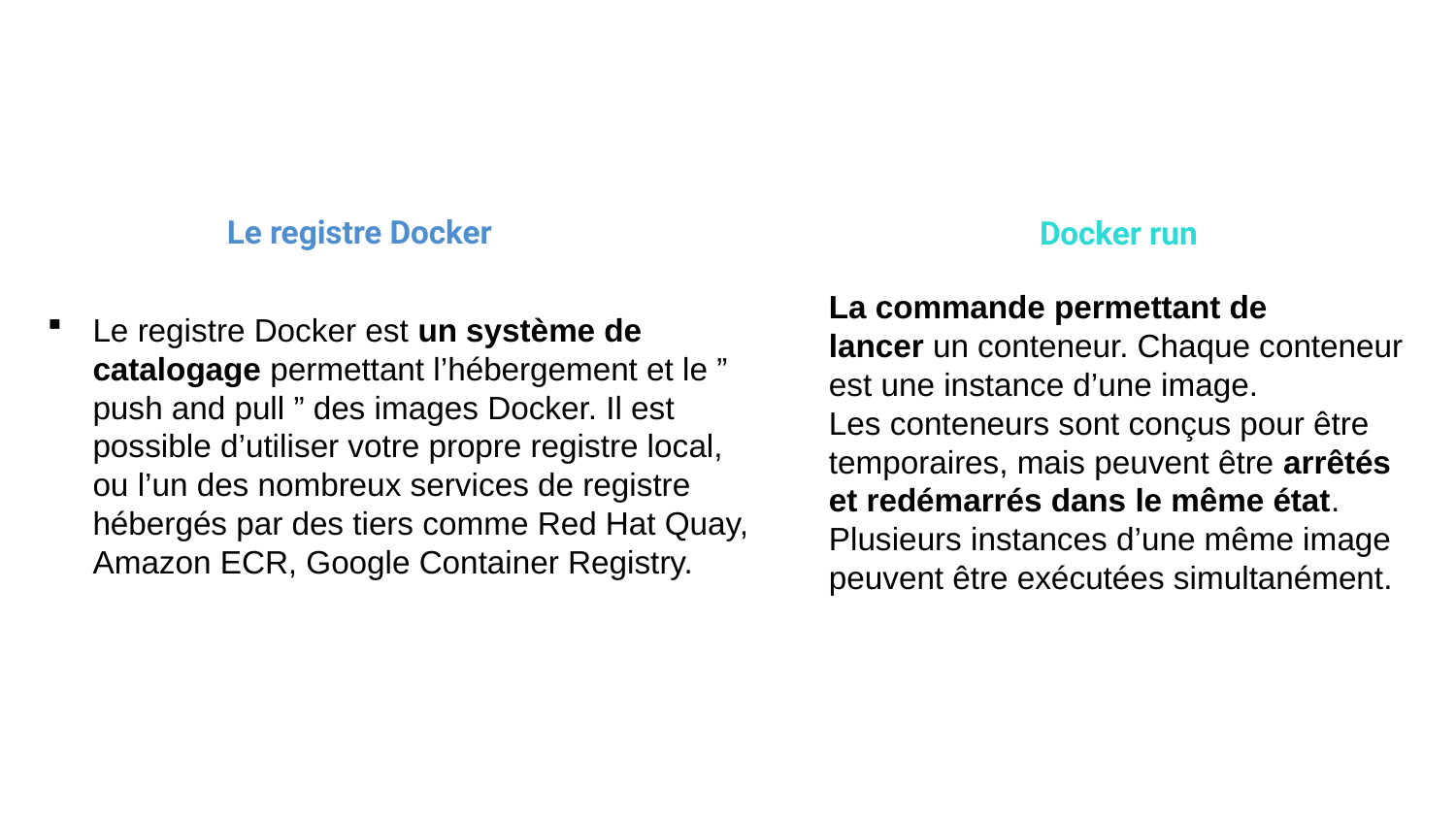

Le registre Docker
Docker run
La commande permettant de lancer un conteneur. Chaque conteneur est une instance d’une image.
Les conteneurs sont conçus pour être temporaires, mais peuvent être arrêtés et redémarrés dans le même état. Plusieurs instances d’une même image peuvent être exécutées simultanément.

Le registre Docker est un système de catalogage permettant l’hébergement et le ” push and pull ” des images Docker. Il est possible d’utiliser votre propre registre local, ou l’un des nombreux services de registre hébergés par des tiers comme Red Hat Quay, Amazon ECR, Google Container Registry.